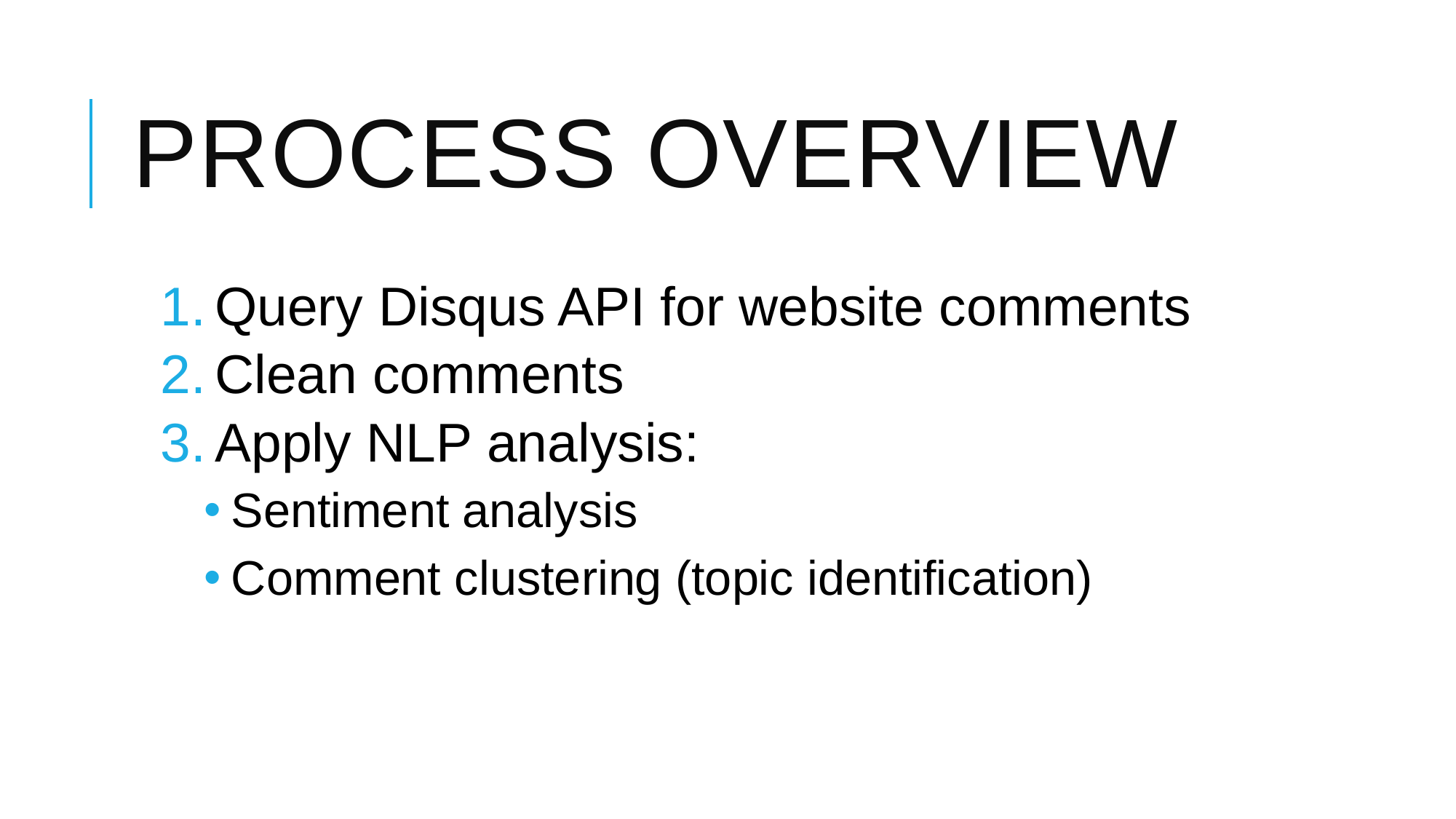

# process OVERVIEW
Query Disqus API for website comments
Clean comments
Apply NLP analysis:
Sentiment analysis
Comment clustering (topic identification)